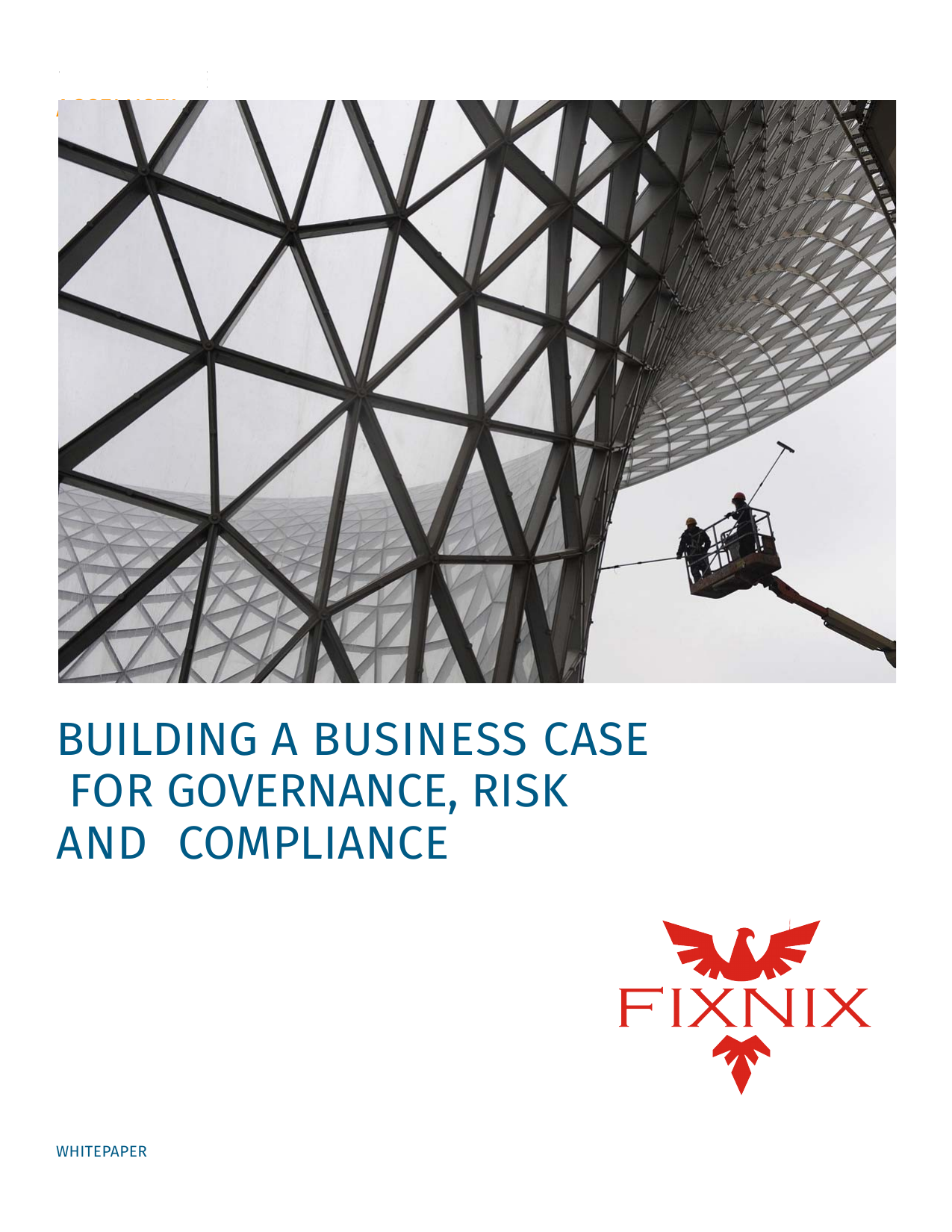

THOMSON REUTERS ACCELUS™

BUILDING A BUSINESS CASE  FOR GOVERNANCE, RISK AND  COMPLIANCE

WHITEPAPER